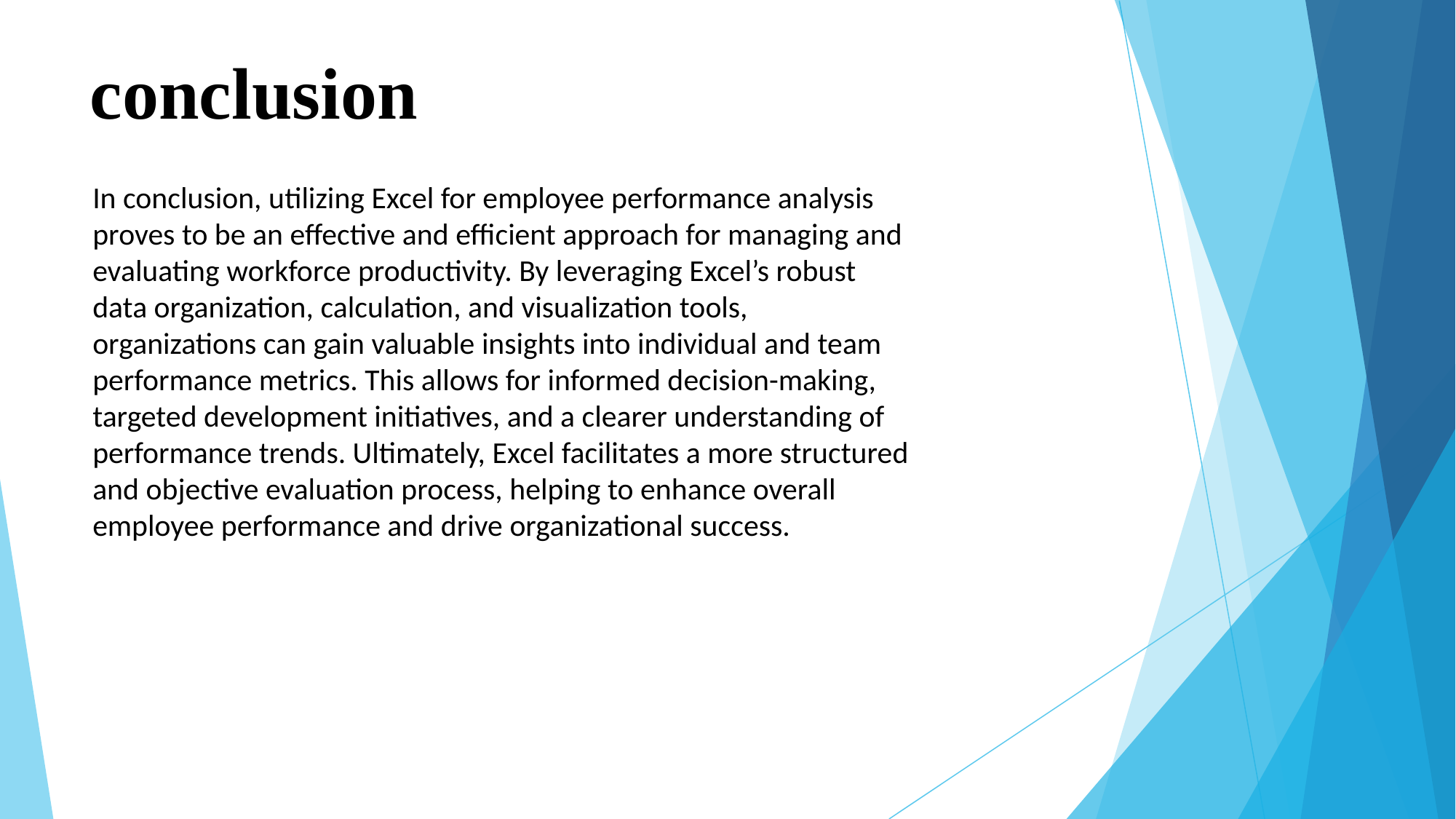

# conclusion

In conclusion, utilizing Excel for employee performance analysis proves to be an effective and efficient approach for managing and evaluating workforce productivity. By leveraging Excel’s robust data organization, calculation, and visualization tools, organizations can gain valuable insights into individual and team performance metrics. This allows for informed decision-making, targeted development initiatives, and a clearer understanding of performance trends. Ultimately, Excel facilitates a more structured and objective evaluation process, helping to enhance overall employee performance and drive organizational success.